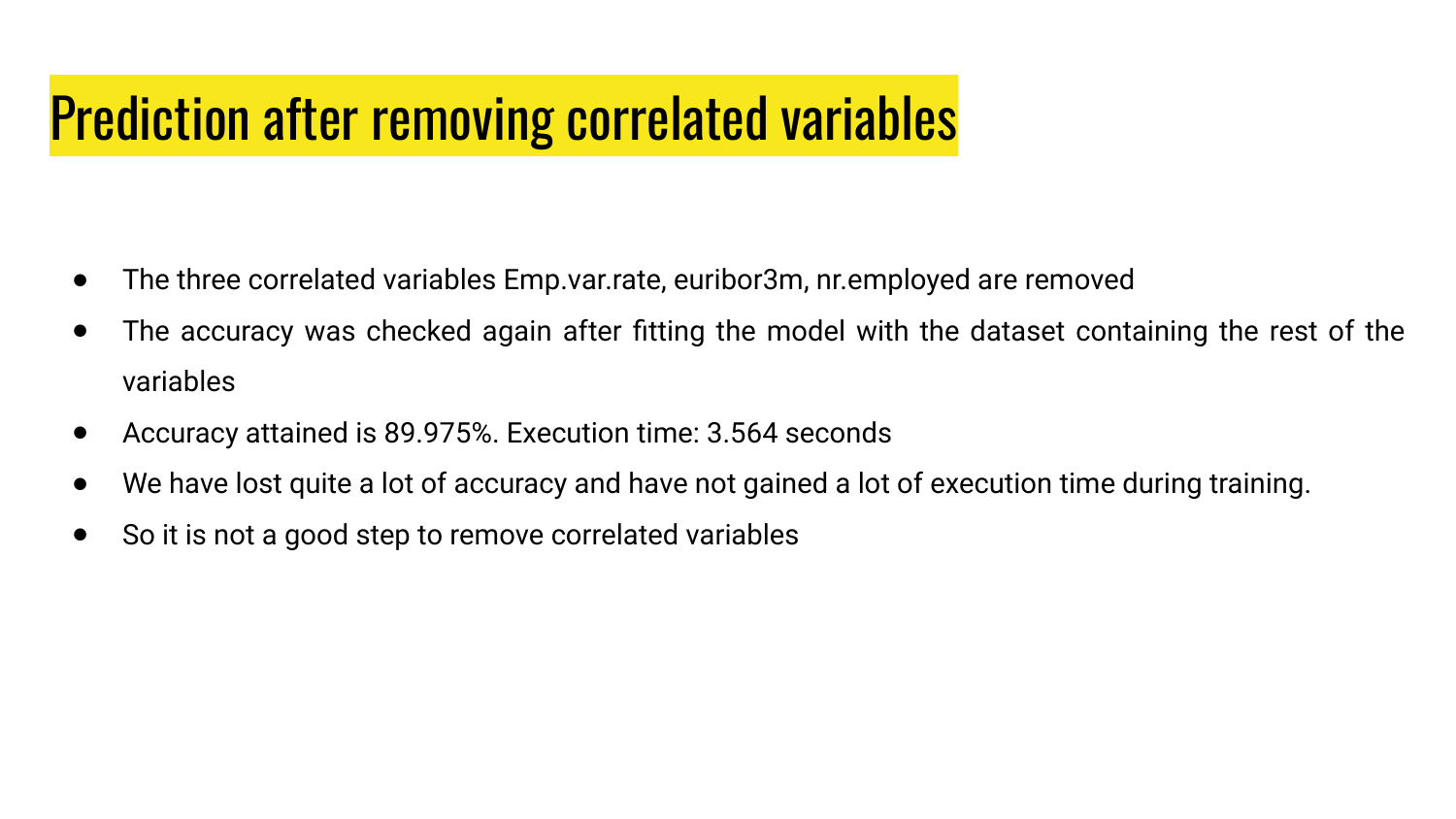

# Prediction after removing correlated variables

The three correlated variables Emp.var.rate, euribor3m, nr.employed are removed
The accuracy was checked again after fitting the model with the dataset containing the rest of the variables
Accuracy attained is 89.975%. Execution time: 3.564 seconds
We have lost quite a lot of accuracy and have not gained a lot of execution time during training.
So it is not a good step to remove correlated variables